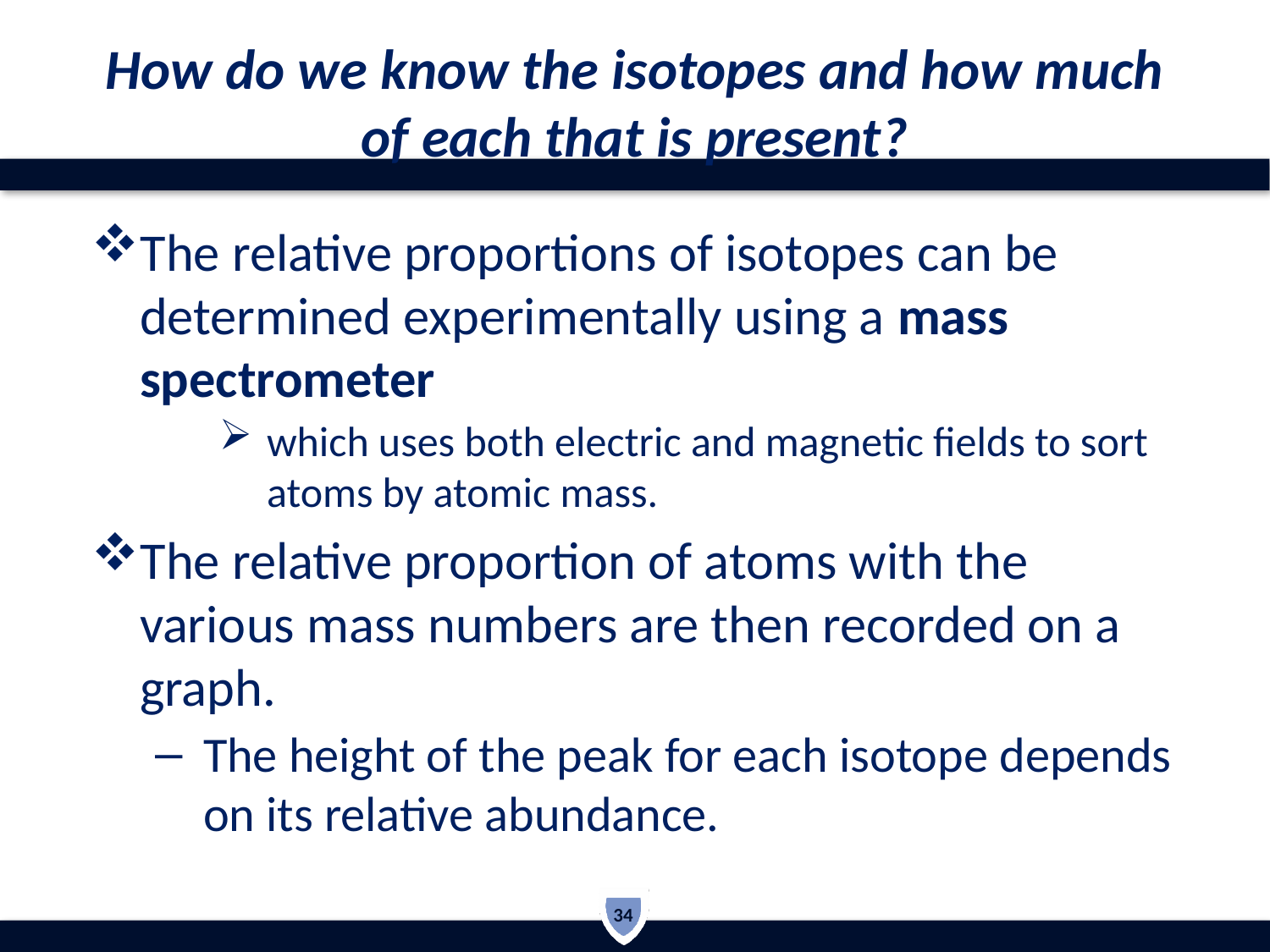

# How do we know the isotopes and how much of each that is present?
The relative proportions of isotopes can be determined experimentally using a mass spectrometer
which uses both electric and magnetic fields to sort atoms by atomic mass.
The relative proportion of atoms with the various mass numbers are then recorded on a graph.
The height of the peak for each isotope depends on its relative abundance.
34